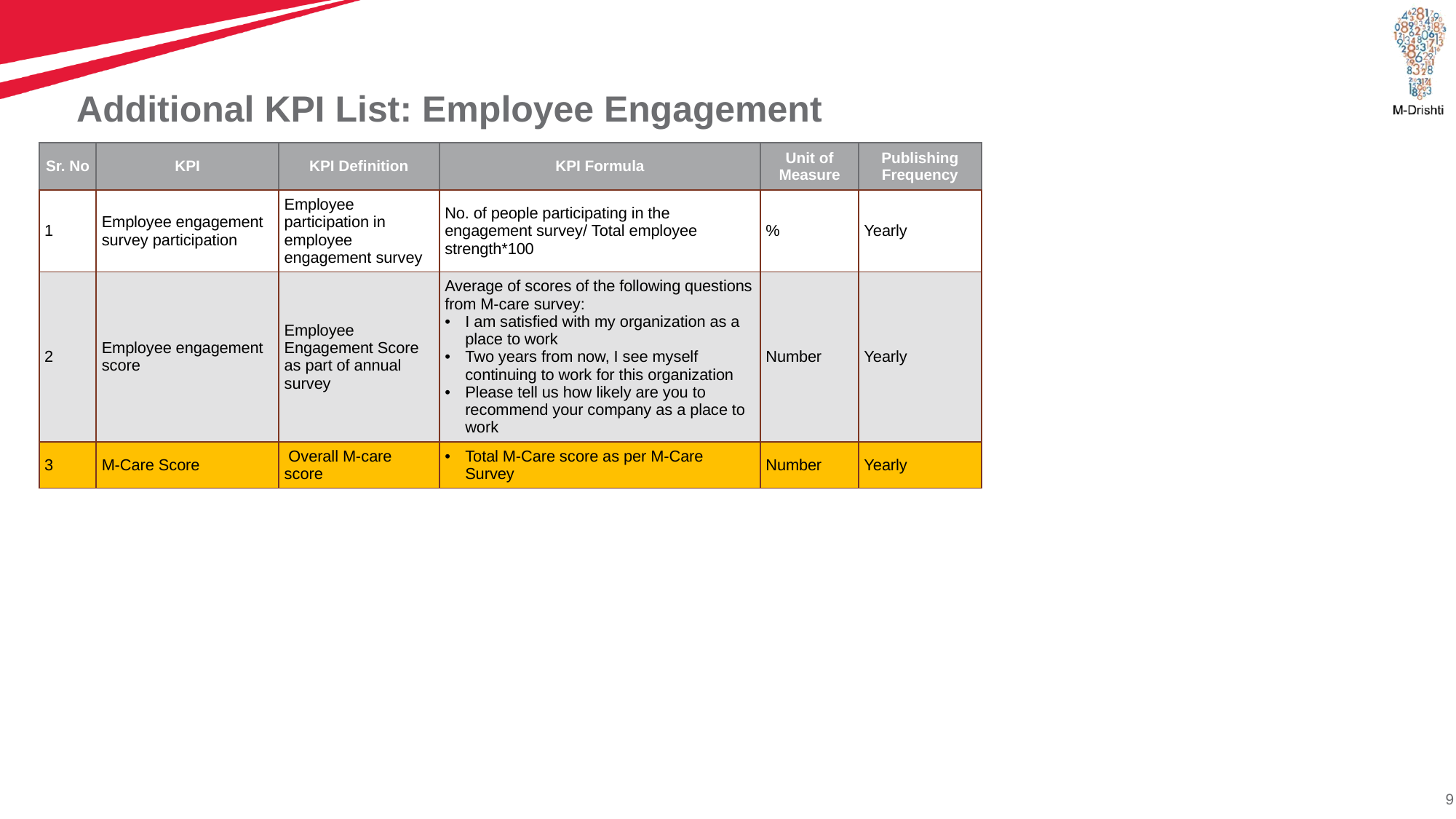

# Additional KPI List: Employee Engagement
| Sr. No | KPI | KPI Definition | KPI Formula | Unit of Measure | Publishing Frequency |
| --- | --- | --- | --- | --- | --- |
| 1 | Employee engagement survey participation | Employee participation in employee engagement survey | No. of people participating in the engagement survey/ Total employee strength\*100 | % | Yearly |
| 2 | Employee engagement score | Employee Engagement Score as part of annual survey | Average of scores of the following questions from M-care survey: I am satisfied with my organization as a place to work Two years from now, I see myself continuing to work for this organization Please tell us how likely are you to recommend your company as a place to work | Number | Yearly |
| 3 | M-Care Score | Overall M-care score | Total M-Care score as per M-Care Survey | Number | Yearly |